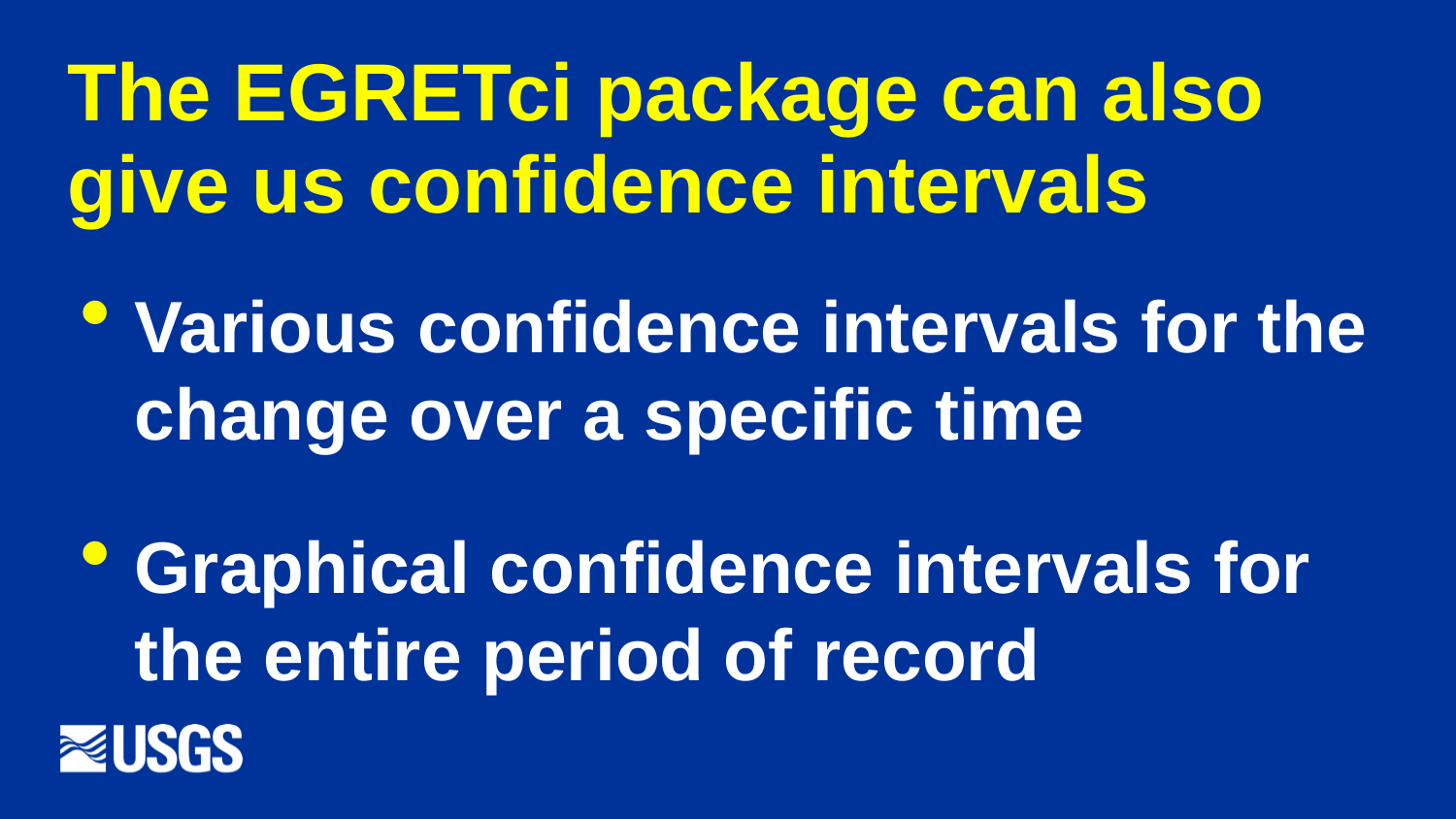

# The EGRETci package can also give us confidence intervals
Various confidence intervals for the change over a specific time
Graphical confidence intervals for the entire period of record